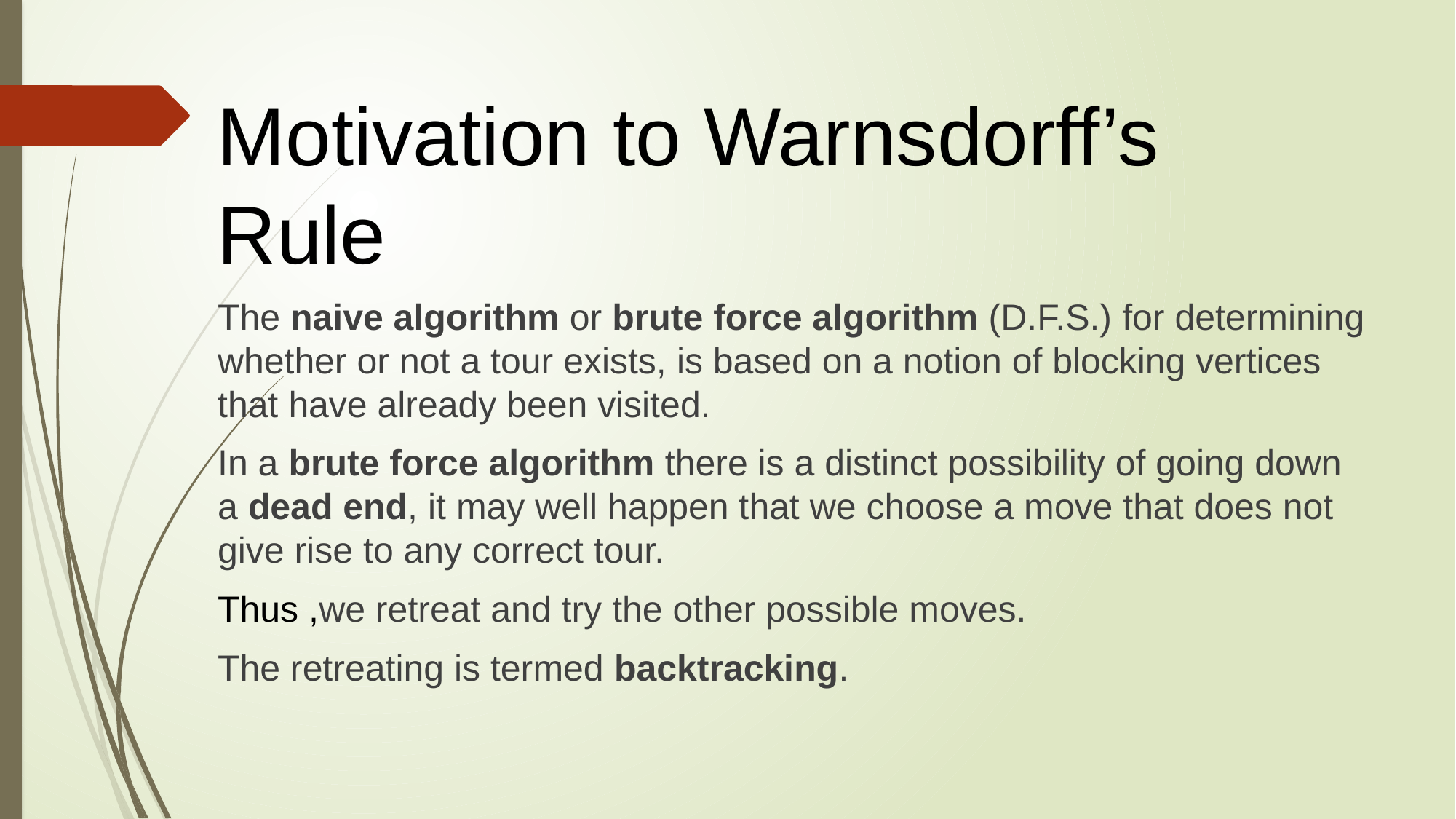

Motivation to Warnsdorff’s Rule
The naive algorithm or brute force algorithm (D.F.S.) for determining whether or not a tour exists, is based on a notion of blocking vertices that have already been visited.
In a brute force algorithm there is a distinct possibility of going down a dead end, it may well happen that we choose a move that does not give rise to any correct tour.
Thus ,we retreat and try the other possible moves.
The retreating is termed backtracking.